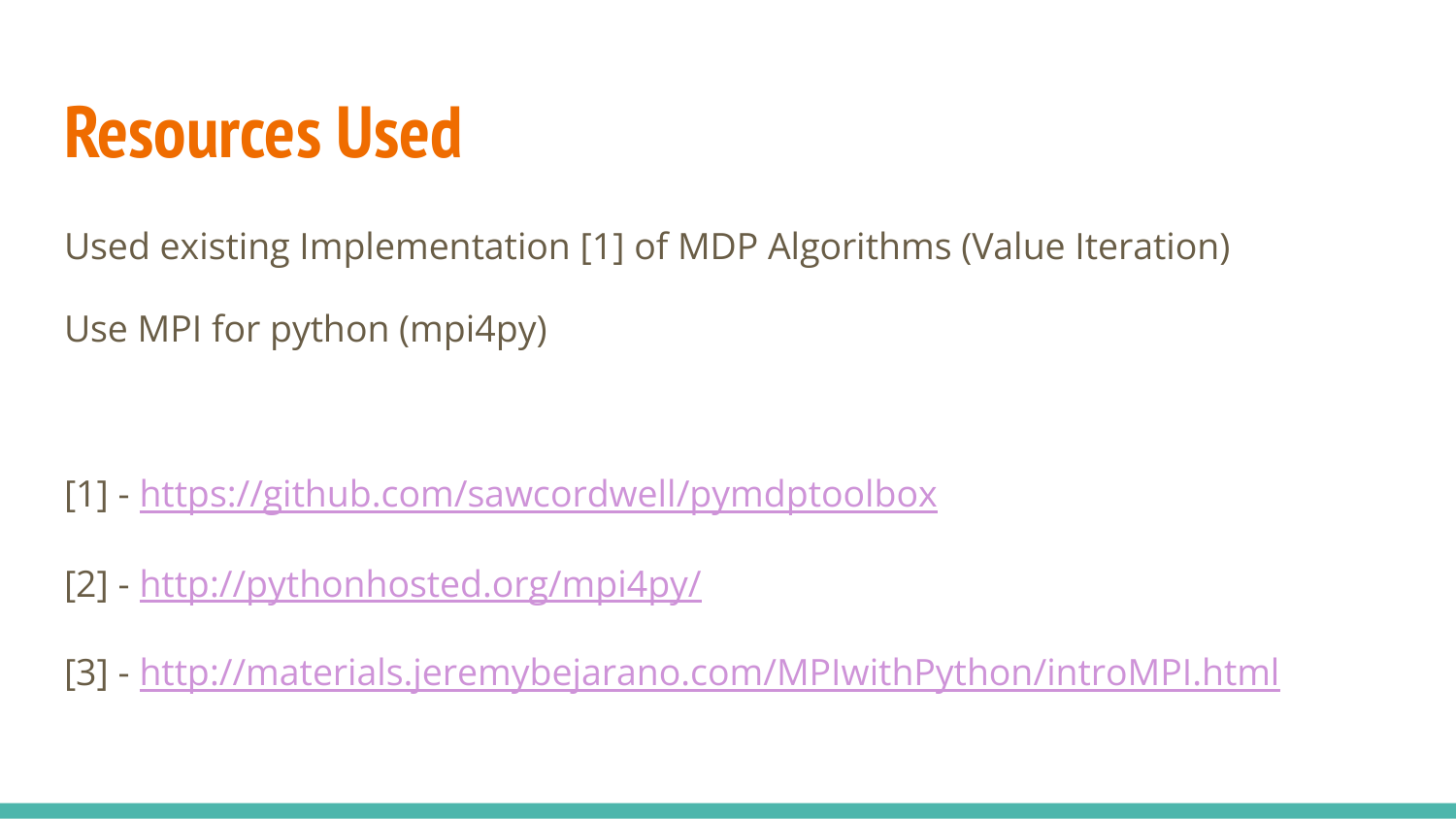

# Resources Used
Used existing Implementation [1] of MDP Algorithms (Value Iteration)
Use MPI for python (mpi4py)

[1] - https://github.com/sawcordwell/pymdptoolbox
[2] - http://pythonhosted.org/mpi4py/
[3] - http://materials.jeremybejarano.com/MPIwithPython/introMPI.html